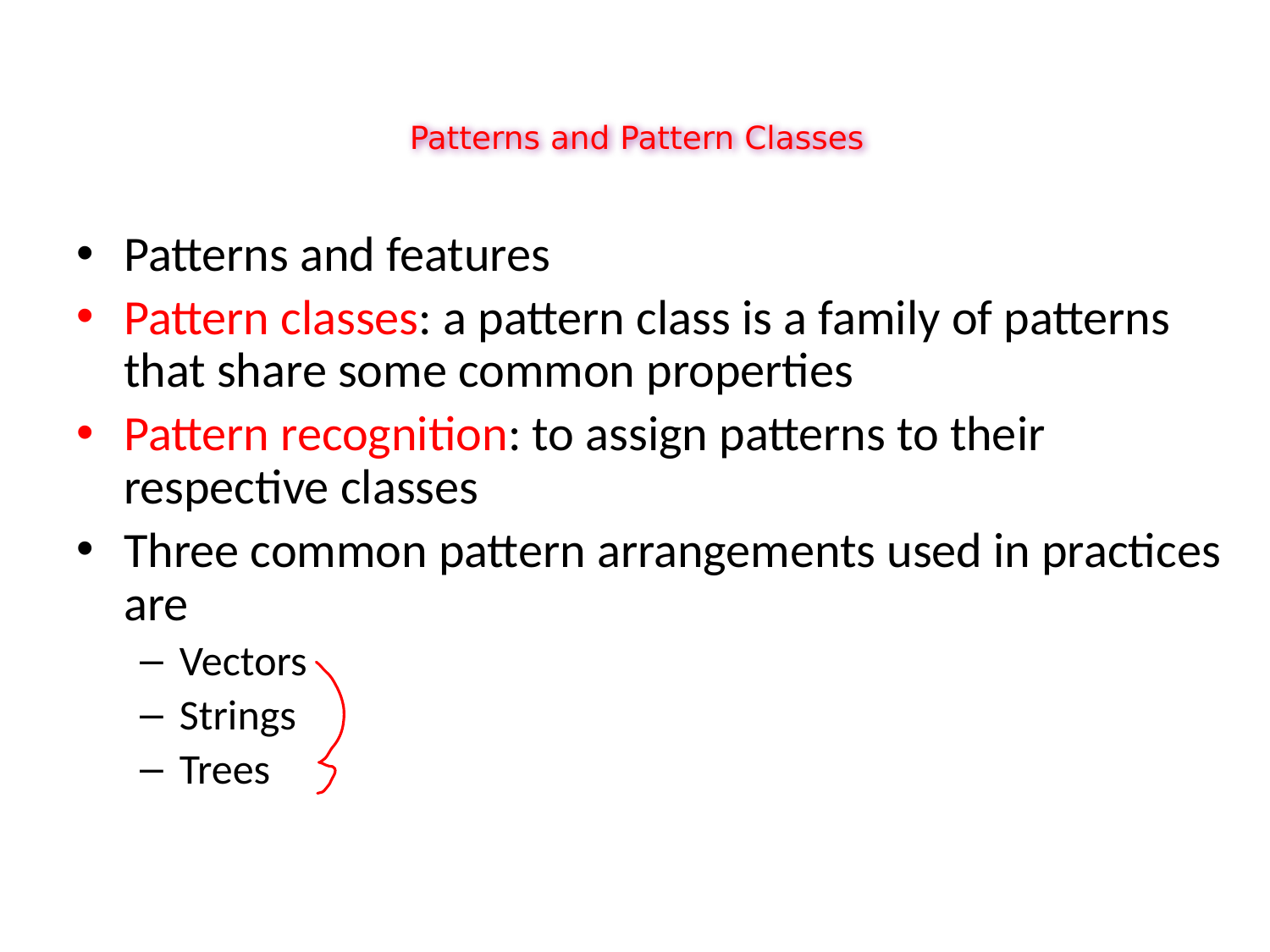

Patterns and Pattern Classes
Patterns and features
Pattern classes: a pattern class is a family of patterns that share some common properties
Pattern recognition: to assign patterns to their respective classes
Three common pattern arrangements used in practices are
Vectors
Strings
Trees